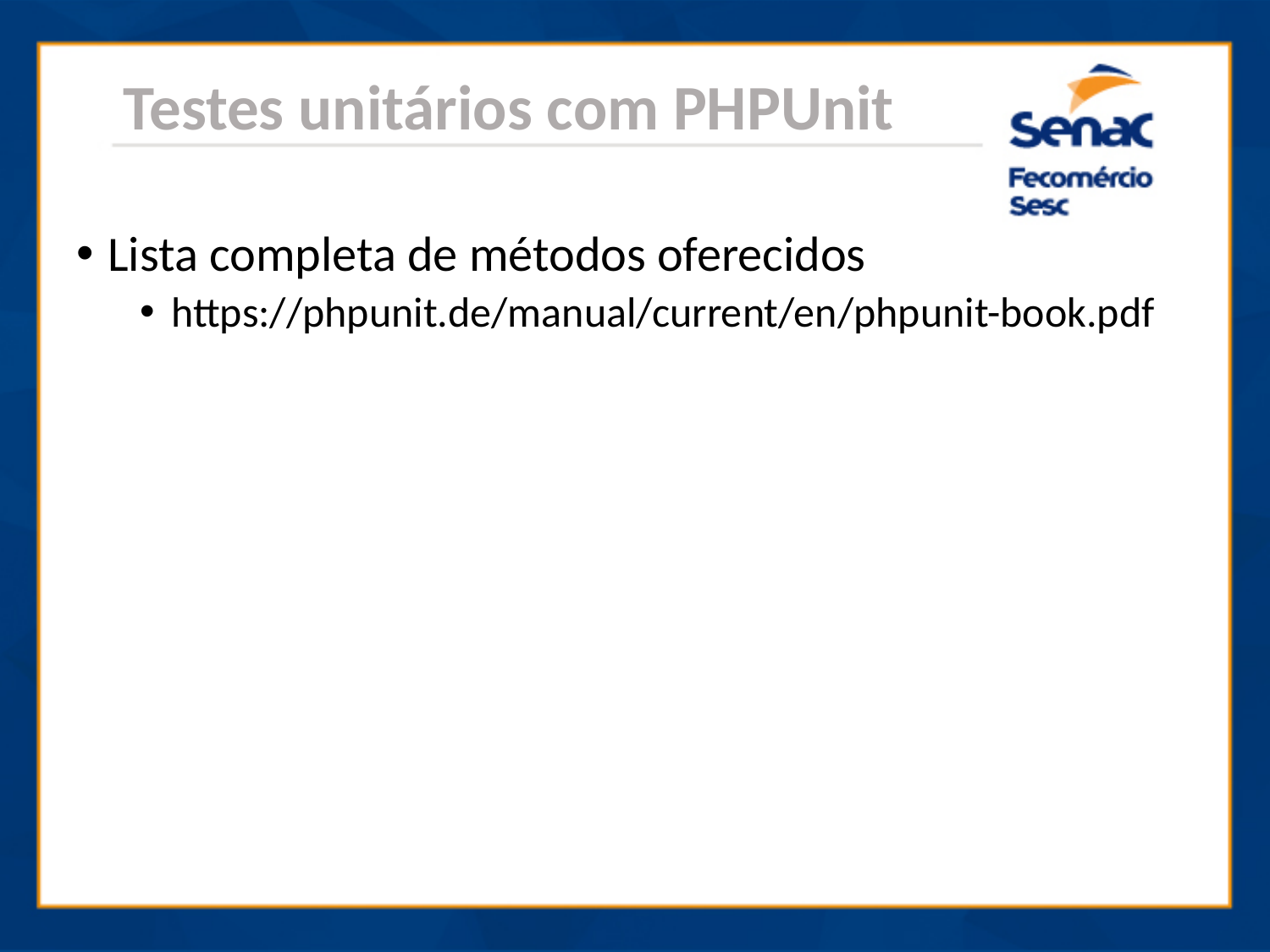

Testes unitários com PHPUnit
Lista completa de métodos oferecidos
https://phpunit.de/manual/current/en/phpunit-book.pdf